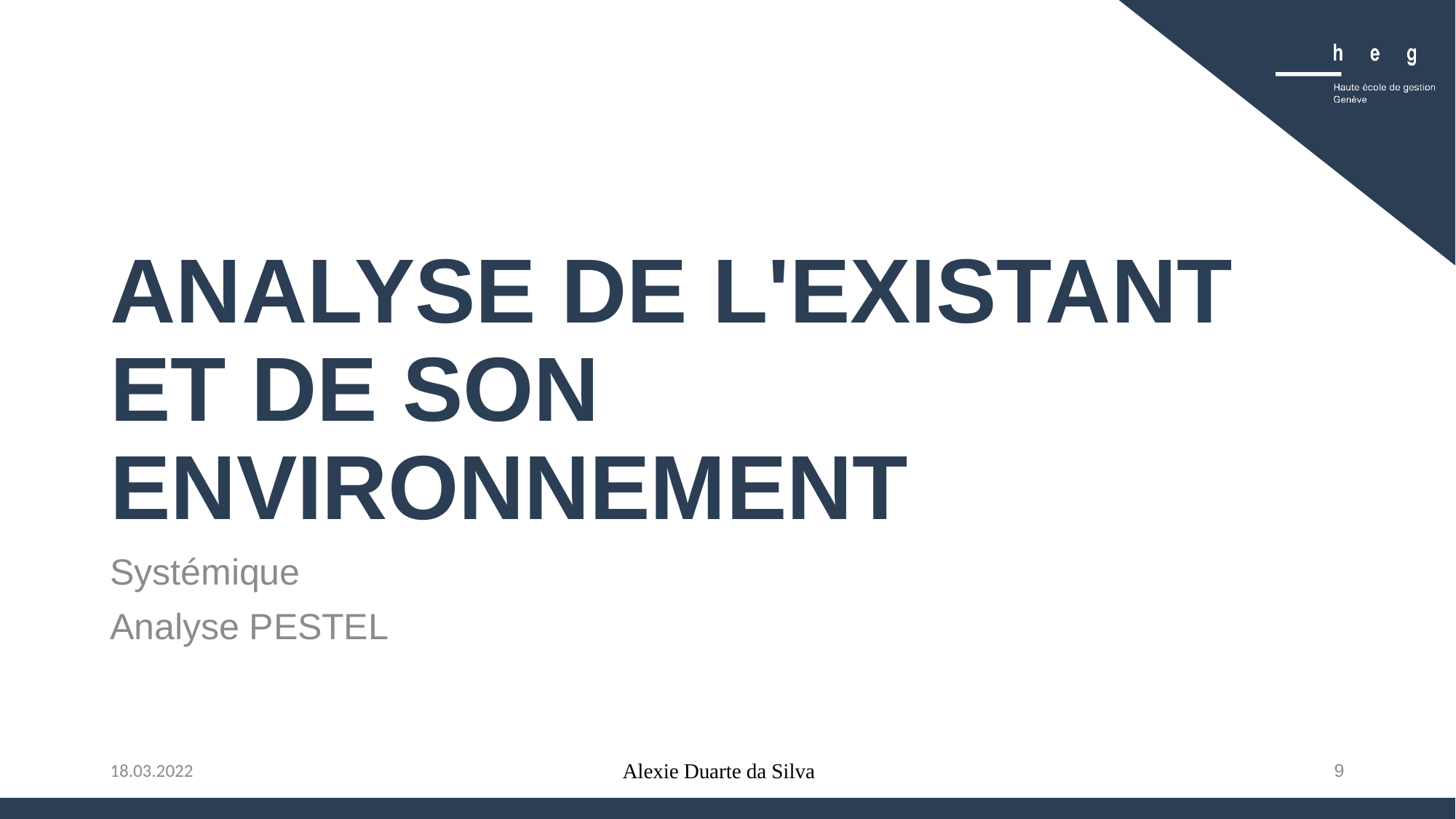

# Analyse de l'existant et de son environnement
Systémique
Analyse PESTEL
Alexie Duarte da Silva
9